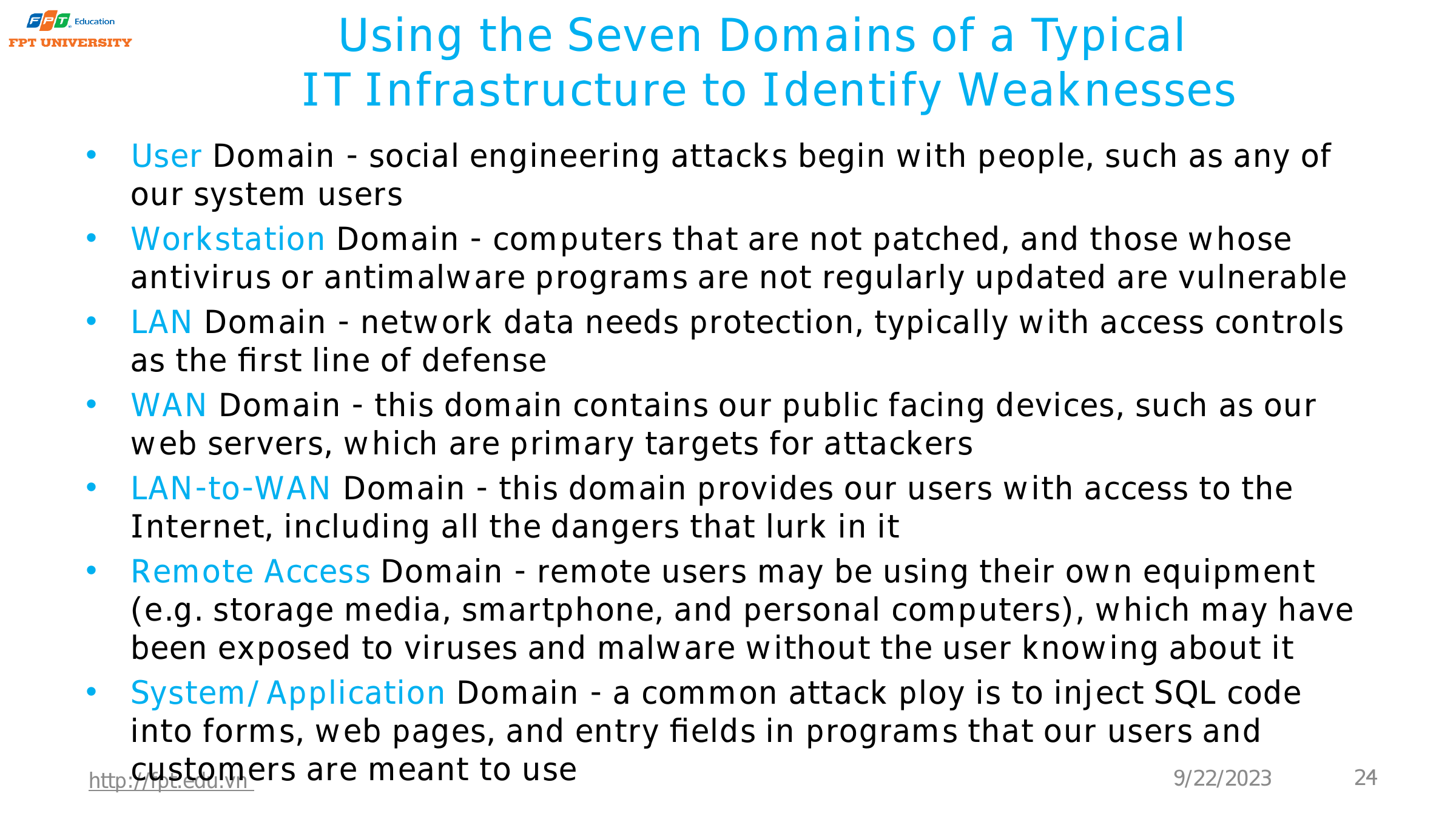

# Using the Seven Domains of a Typical IT Infrastructure to Identify Weaknesses
User Domain - social engineering attacks begin with people, such as any of our system users
Workstation Domain - computers that are not patched, and those whose antivirus or antimalware programs are not regularly updated are vulnerable
LAN Domain - network data needs protection, typically with access controls as the first line of defense
WAN Domain - this domain contains our public facing devices, such as our web servers, which are primary targets for attackers
LAN-to-WAN Domain - this domain provides our users with access to the Internet, including all the dangers that lurk in it
Remote Access Domain - remote users may be using their own equipment (e.g. storage media, smartphone, and personal computers), which may have been exposed to viruses and malware without the user knowing about it
System/Application Domain - a common attack ploy is to inject SQL code into forms, web pages, and entry fields in programs that our users and customers are meant to use
http://fpt.edu.vn
9/22/2023
24